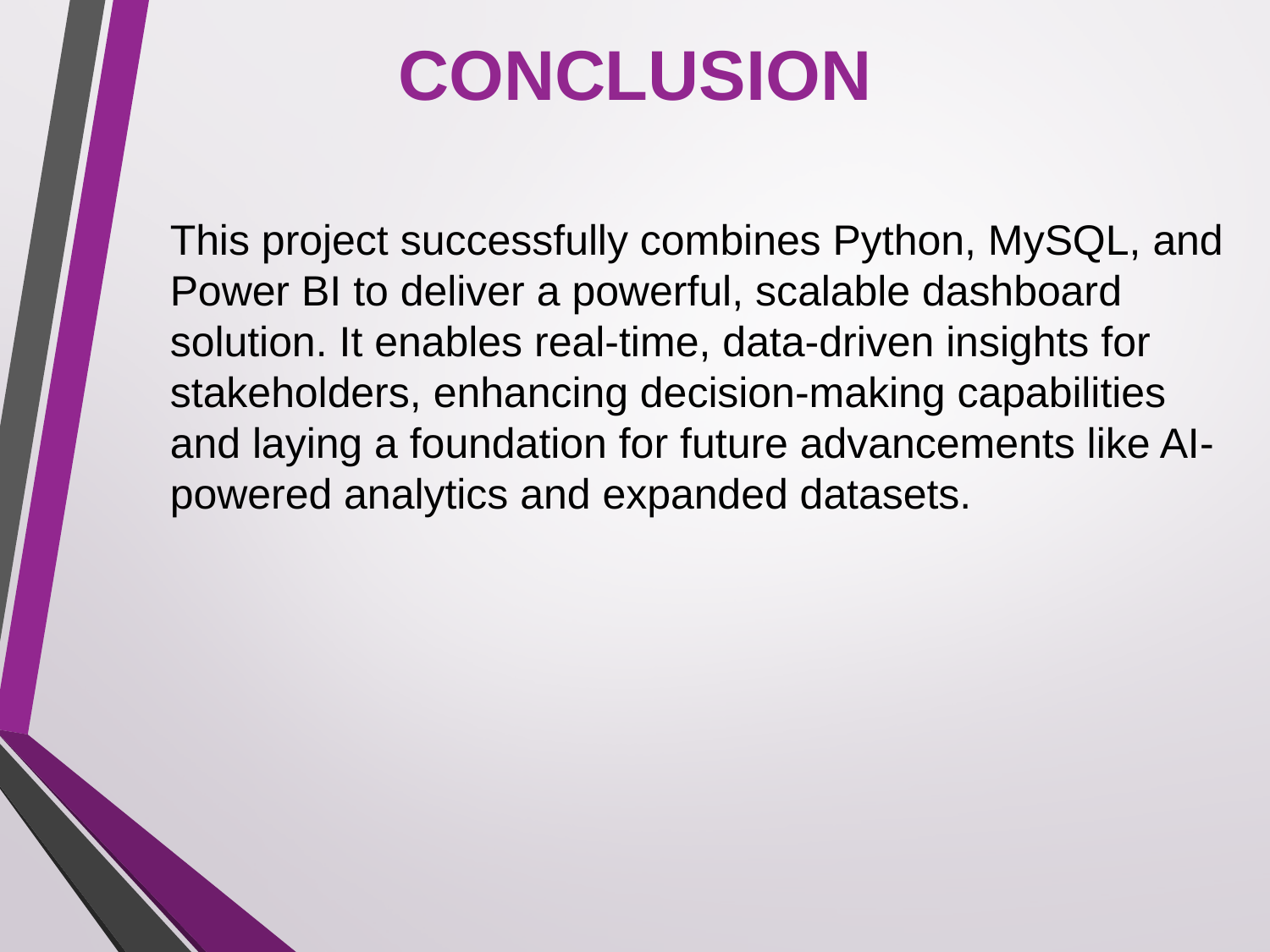

# CONCLUSION
This project successfully combines Python, MySQL, and Power BI to deliver a powerful, scalable dashboard solution. It enables real-time, data-driven insights for stakeholders, enhancing decision-making capabilities and laying a foundation for future advancements like AI-powered analytics and expanded datasets.